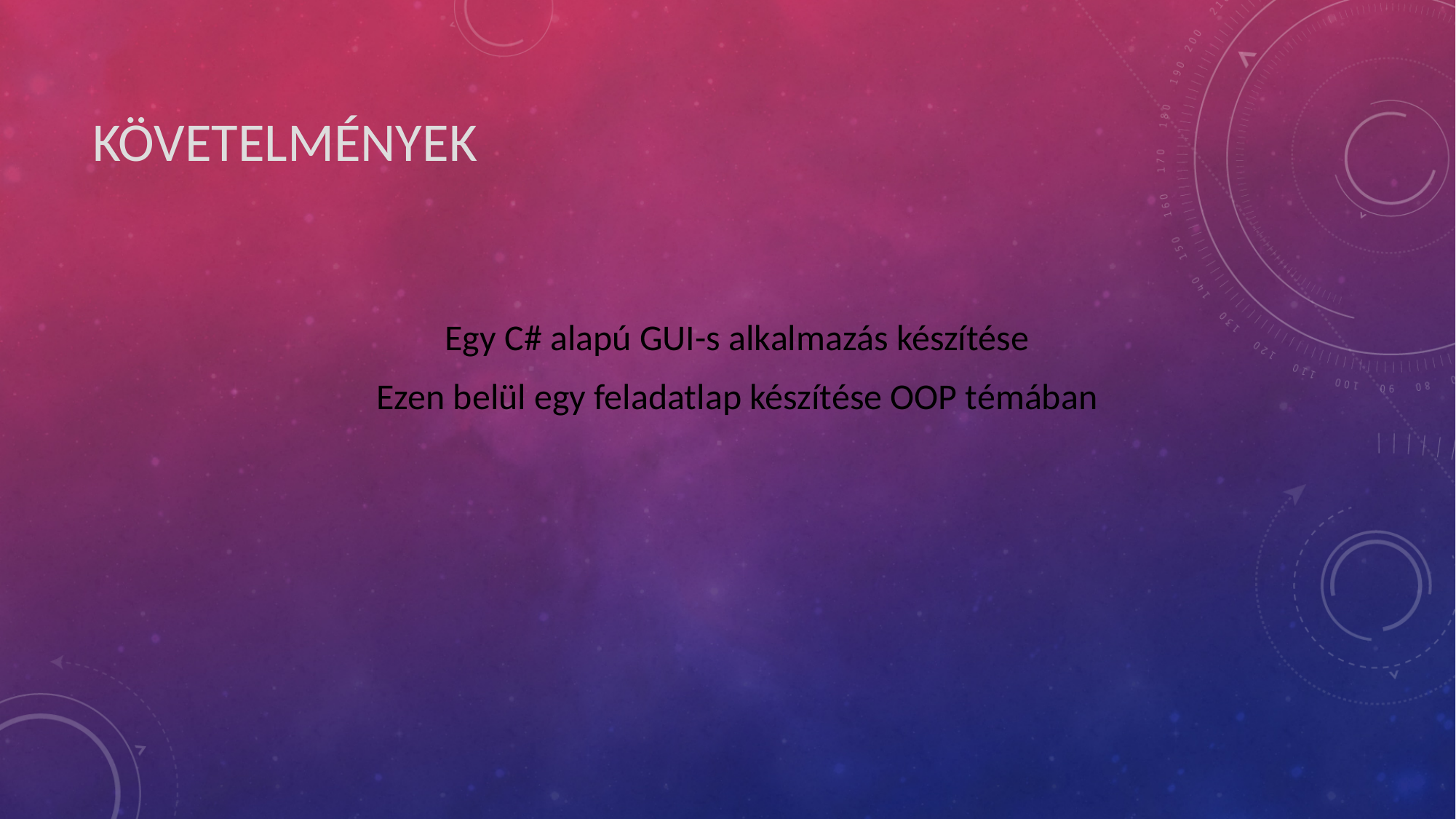

# Követelmények
Egy C# alapú GUI-s alkalmazás készítése
Ezen belül egy feladatlap készítése OOP témában